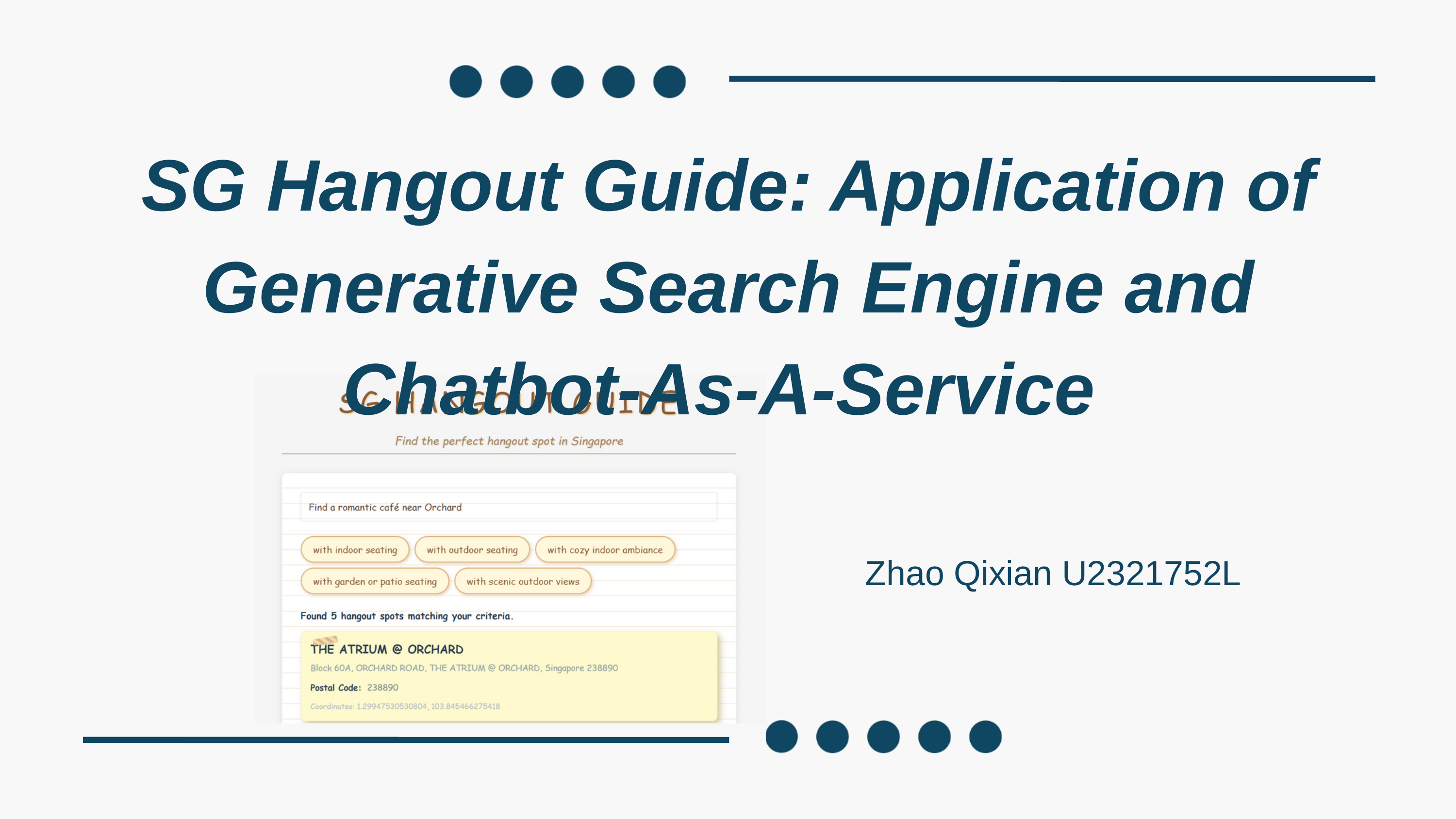

SG Hangout Guide: Application of Generative Search Engine and Chatbot-As-A-Service

Zhao Qixian U2321752L